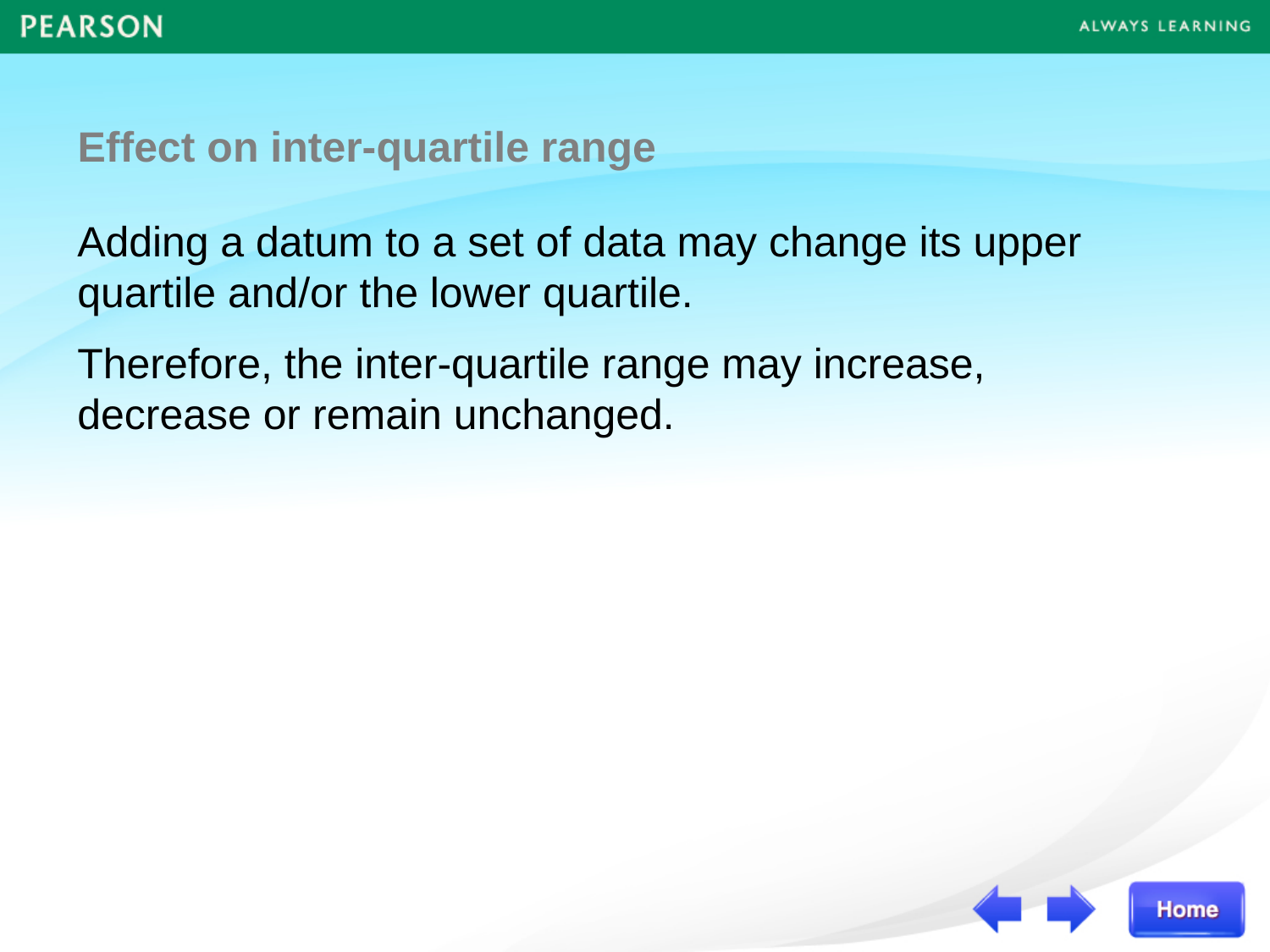

Effect on inter-quartile range
Adding a datum to a set of data may change its upper quartile and/or the lower quartile.
Therefore, the inter-quartile range may increase, decrease or remain unchanged.